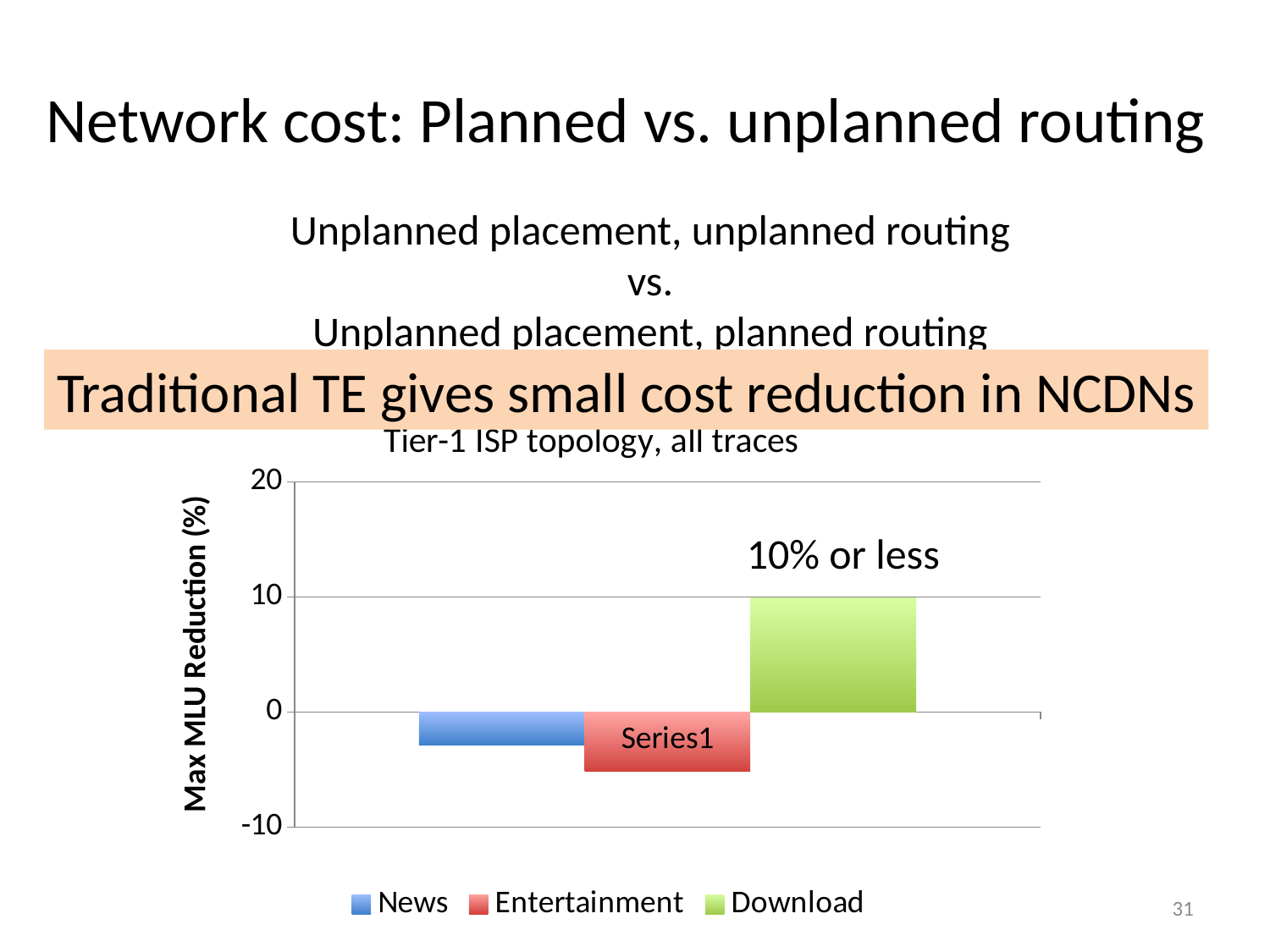

# Network cost: Planned vs. unplanned routing
Unplanned placement, unplanned routing
vs.
Unplanned placement, planned routing
Traditional TE gives small cost reduction in NCDNs

### Chart: Tier-1 ISP topology, all traces

| Category | News | Entertainment | Download |
|---|---|---|---|
|  | -2.88441978 | -5.168048270999985 | 9.920414357 |
10% or less
31